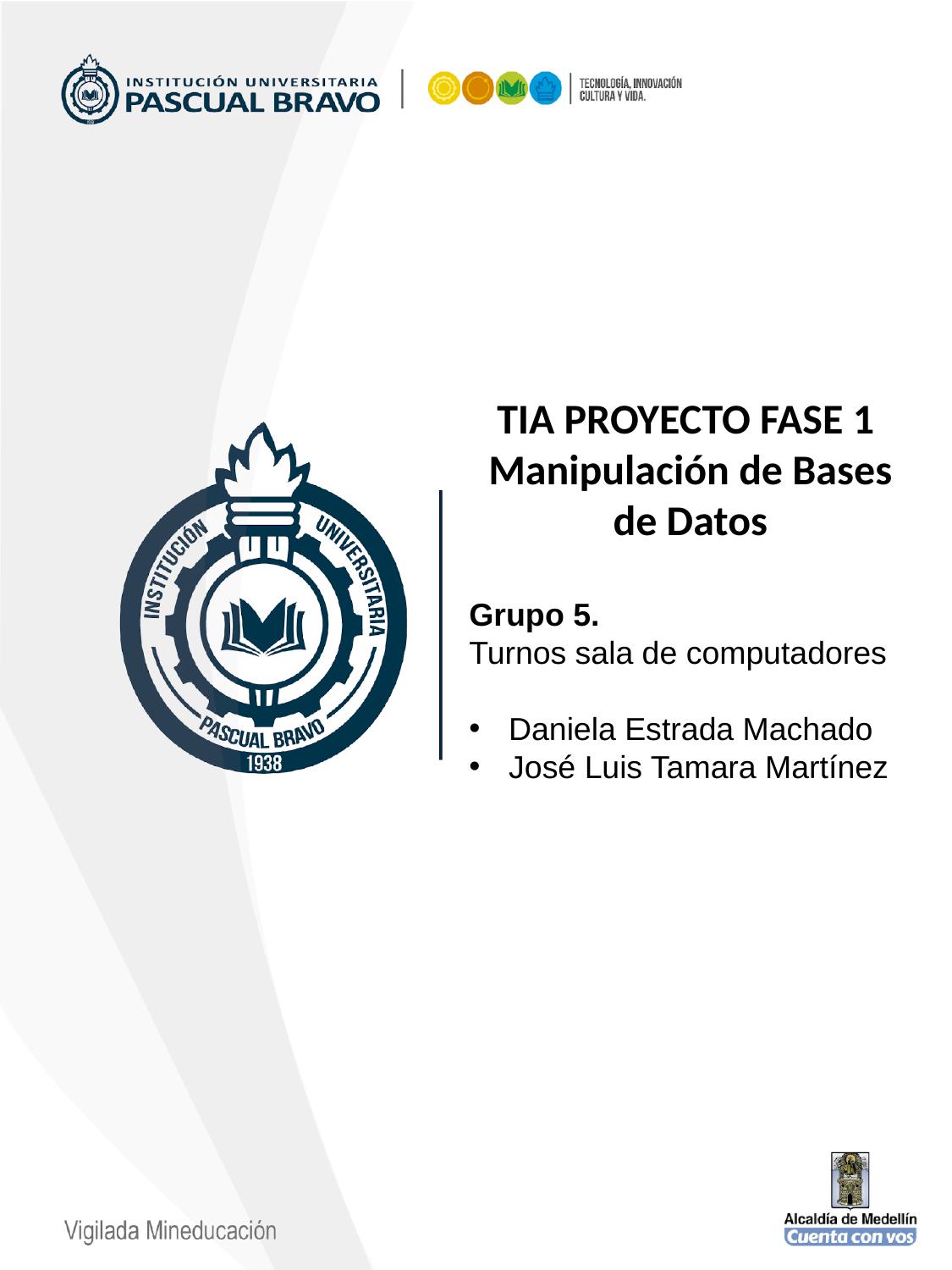

TIA PROYECTO FASE 1
Manipulación de Bases de Datos

Grupo 5.
Turnos sala de computadores

Daniela Estrada Machado
José Luis Tamara Martínez